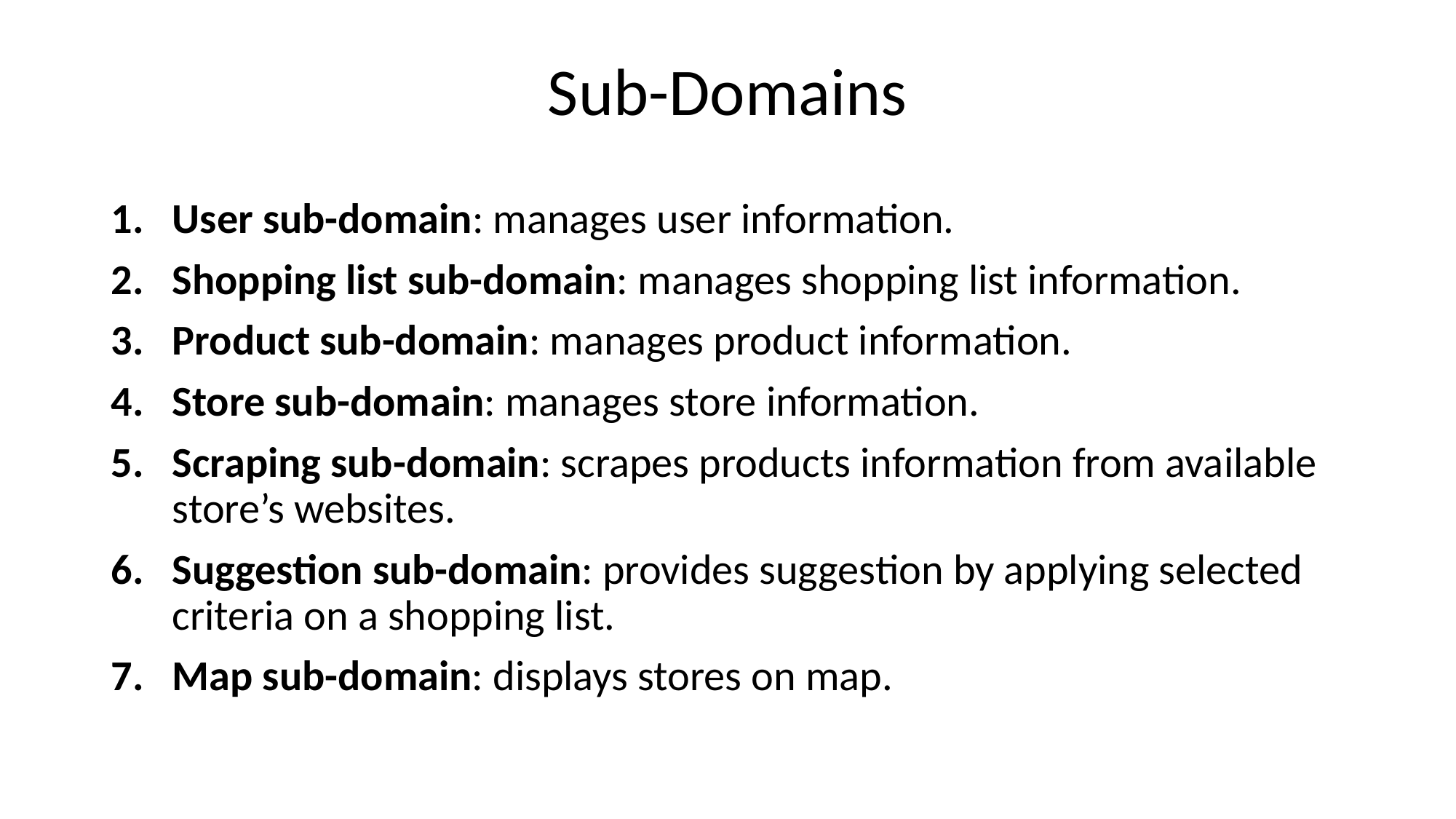

# Sub-Domains
User sub-domain: manages user information.
Shopping list sub-domain: manages shopping list information.
Product sub-domain: manages product information.
Store sub-domain: manages store information.
Scraping sub-domain: scrapes products information from available store’s websites.
Suggestion sub-domain: provides suggestion by applying selected criteria on a shopping list.
Map sub-domain: displays stores on map.